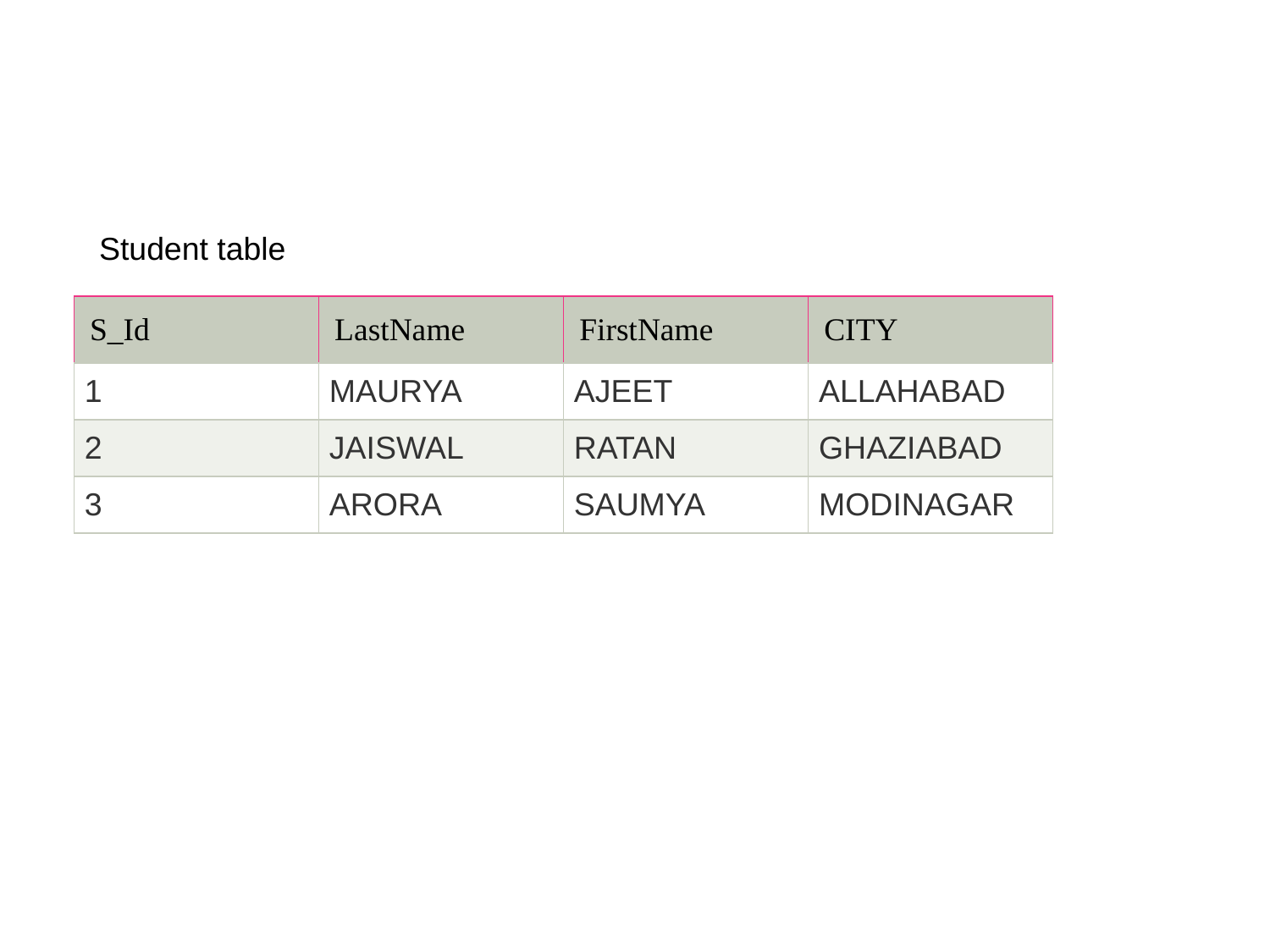

#
Student table
| S\_Id | LastName | FirstName | CITY |
| --- | --- | --- | --- |
| 1 | MAURYA | AJEET | ALLAHABAD |
| 2 | JAISWAL | RATAN | GHAZIABAD |
| 3 | ARORA | SAUMYA | MODINAGAR |